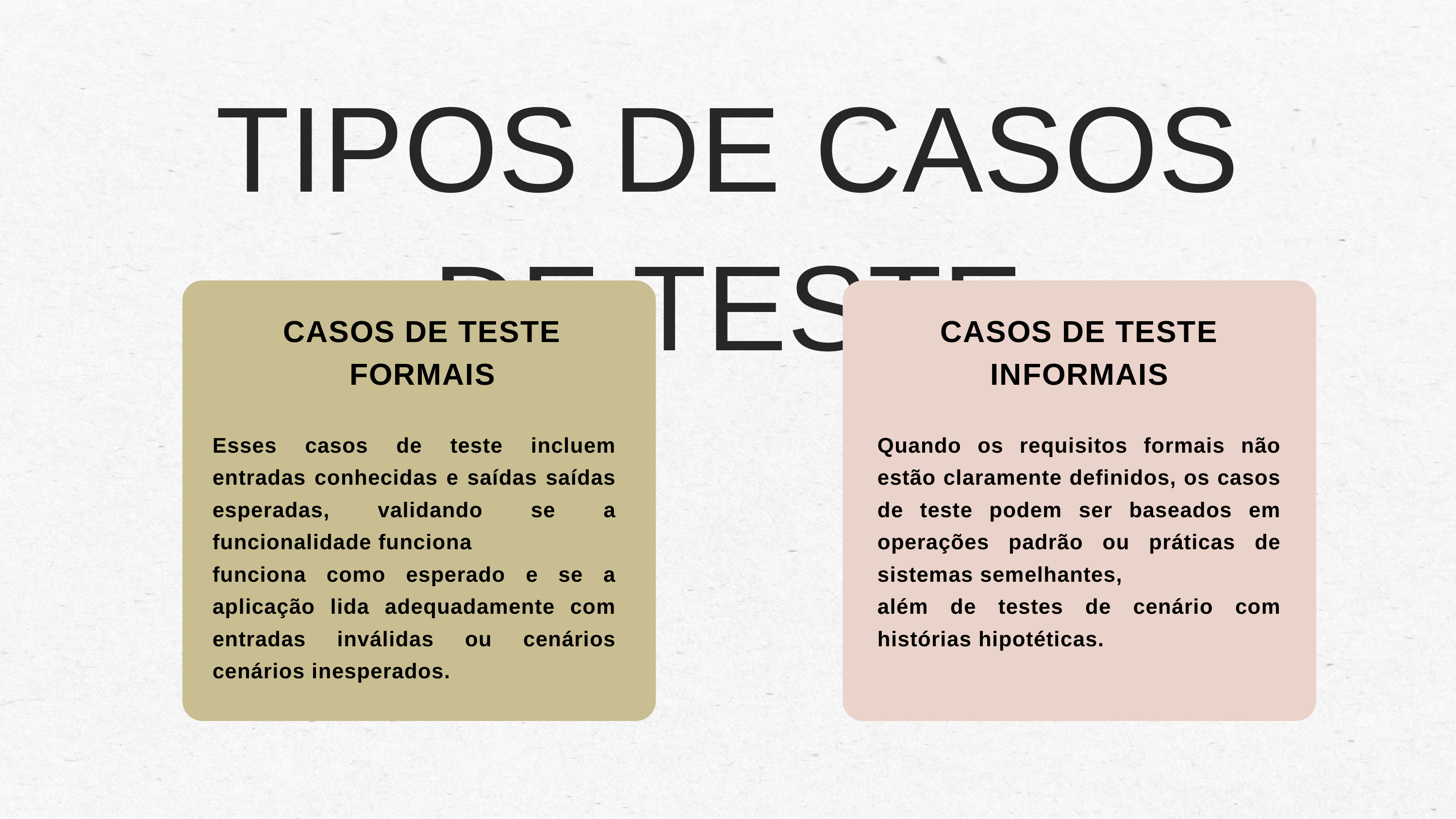

TIPOS DE CASOS DE TESTE

CASOS DE TESTE FORMAIS
CASOS DE TESTE INFORMAIS
Esses casos de teste incluem entradas conhecidas e saídas saídas esperadas, validando se a funcionalidade funciona
funciona como esperado e se a aplicação lida adequadamente com entradas inválidas ou cenários cenários inesperados.
Quando os requisitos formais não estão claramente definidos, os casos de teste podem ser baseados em operações padrão ou práticas de sistemas semelhantes,
além de testes de cenário com histórias hipotéticas.